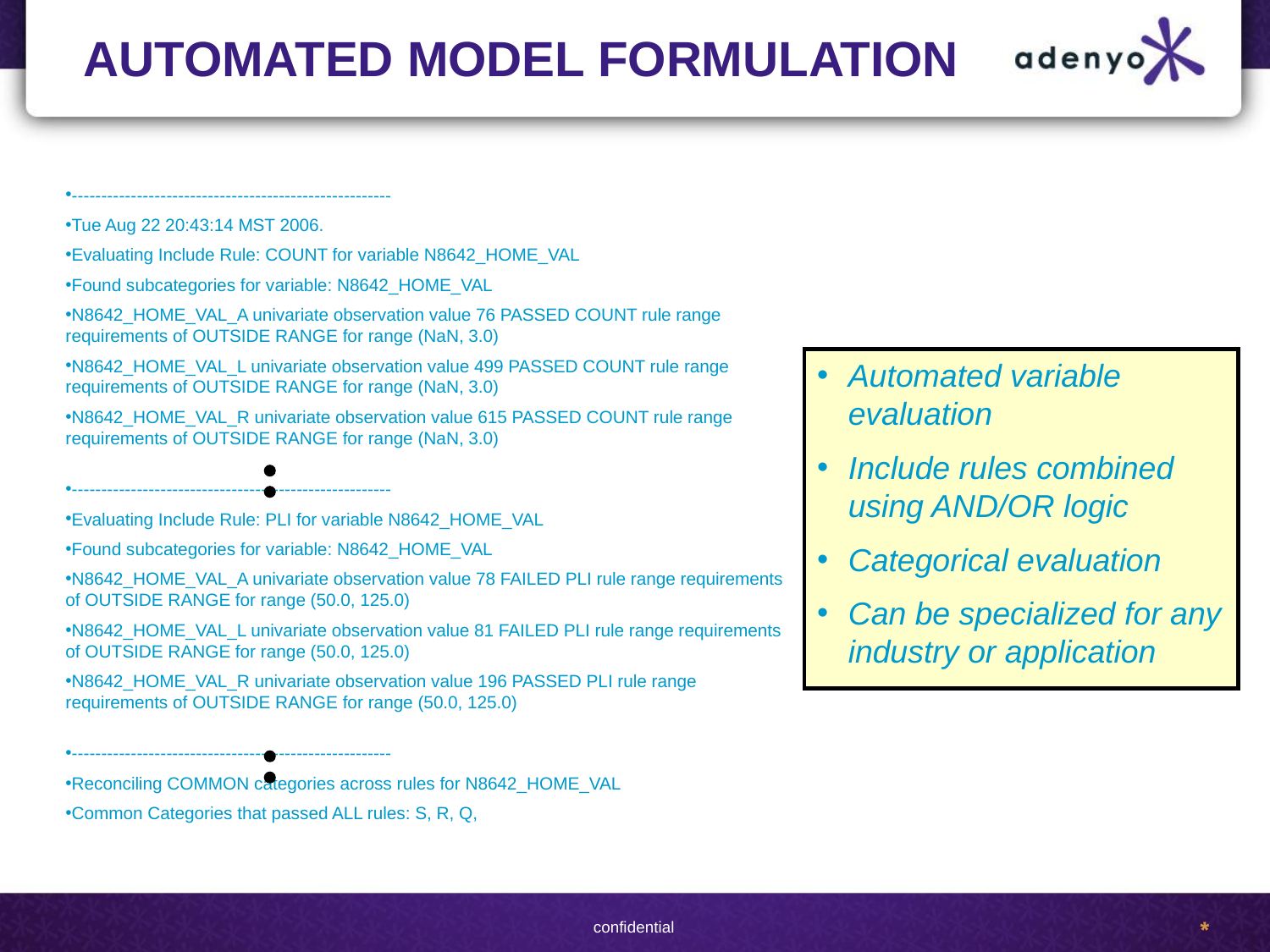

# AUTOMATED MODEL FORMULATION
------------------------------------------------------
Tue Aug 22 20:43:14 MST 2006.
Evaluating Include Rule: COUNT for variable N8642_HOME_VAL
Found subcategories for variable: N8642_HOME_VAL
N8642_HOME_VAL_A univariate observation value 76 PASSED COUNT rule range requirements of OUTSIDE RANGE for range (NaN, 3.0)
N8642_HOME_VAL_L univariate observation value 499 PASSED COUNT rule range requirements of OUTSIDE RANGE for range (NaN, 3.0)
N8642_HOME_VAL_R univariate observation value 615 PASSED COUNT rule range requirements of OUTSIDE RANGE for range (NaN, 3.0)

------------------------------------------------------
Evaluating Include Rule: PLI for variable N8642_HOME_VAL
Found subcategories for variable: N8642_HOME_VAL
N8642_HOME_VAL_A univariate observation value 78 FAILED PLI rule range requirements of OUTSIDE RANGE for range (50.0, 125.0)
N8642_HOME_VAL_L univariate observation value 81 FAILED PLI rule range requirements of OUTSIDE RANGE for range (50.0, 125.0)
N8642_HOME_VAL_R univariate observation value 196 PASSED PLI rule range requirements of OUTSIDE RANGE for range (50.0, 125.0)

------------------------------------------------------
Reconciling COMMON categories across rules for N8642_HOME_VAL
Common Categories that passed ALL rules: S, R, Q,
Automated variable evaluation
Include rules combined using AND/OR logic
Categorical evaluation
Can be specialized for any industry or application

*